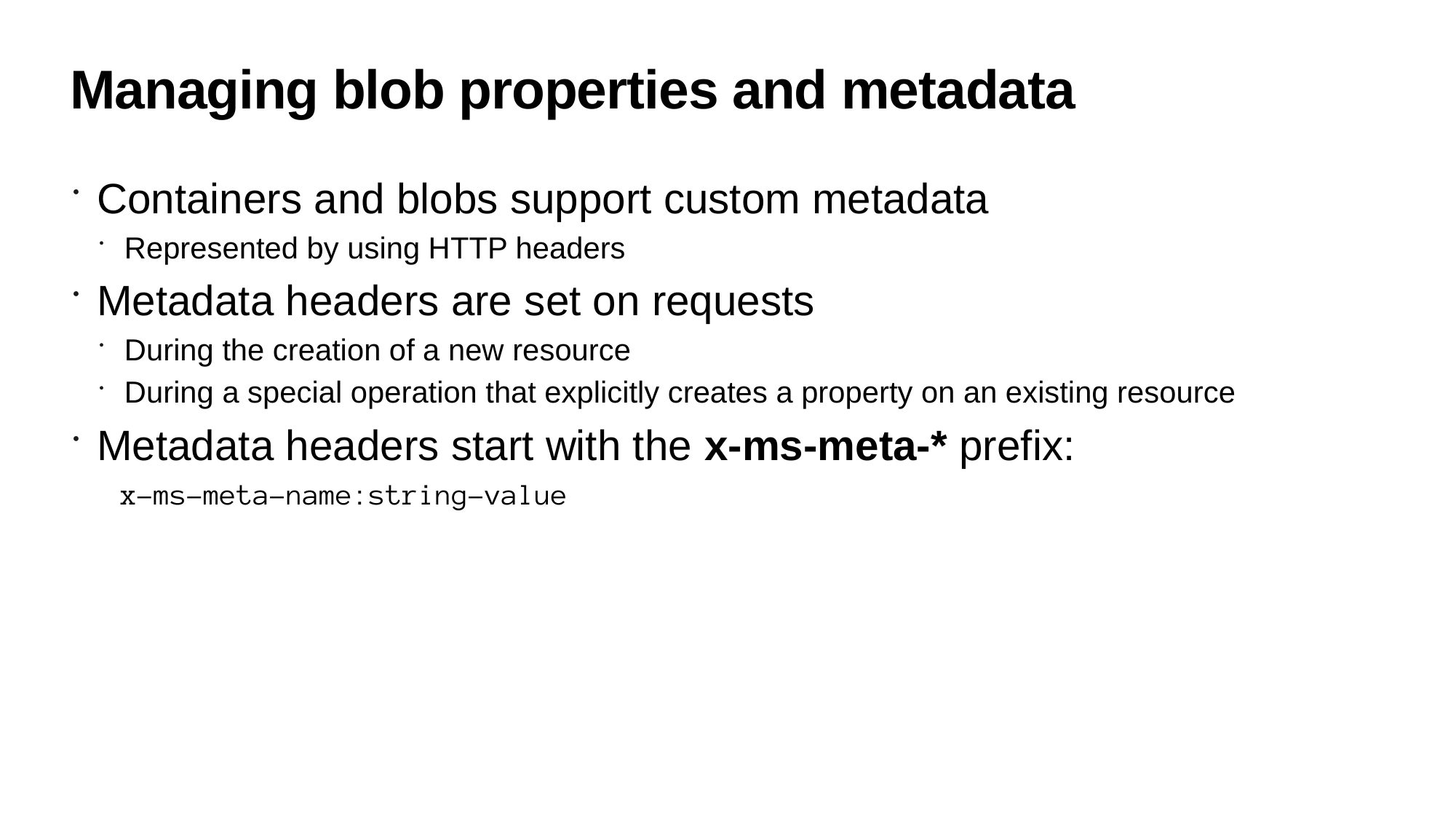

# Managing blob properties and metadata
Containers and blobs support custom metadata
Represented by using HTTP headers
Metadata headers are set on requests
During the creation of a new resource
During a special operation that explicitly creates a property on an existing resource
Metadata headers start with the x-ms-meta-* prefix:
x-ms-meta-name:string-value